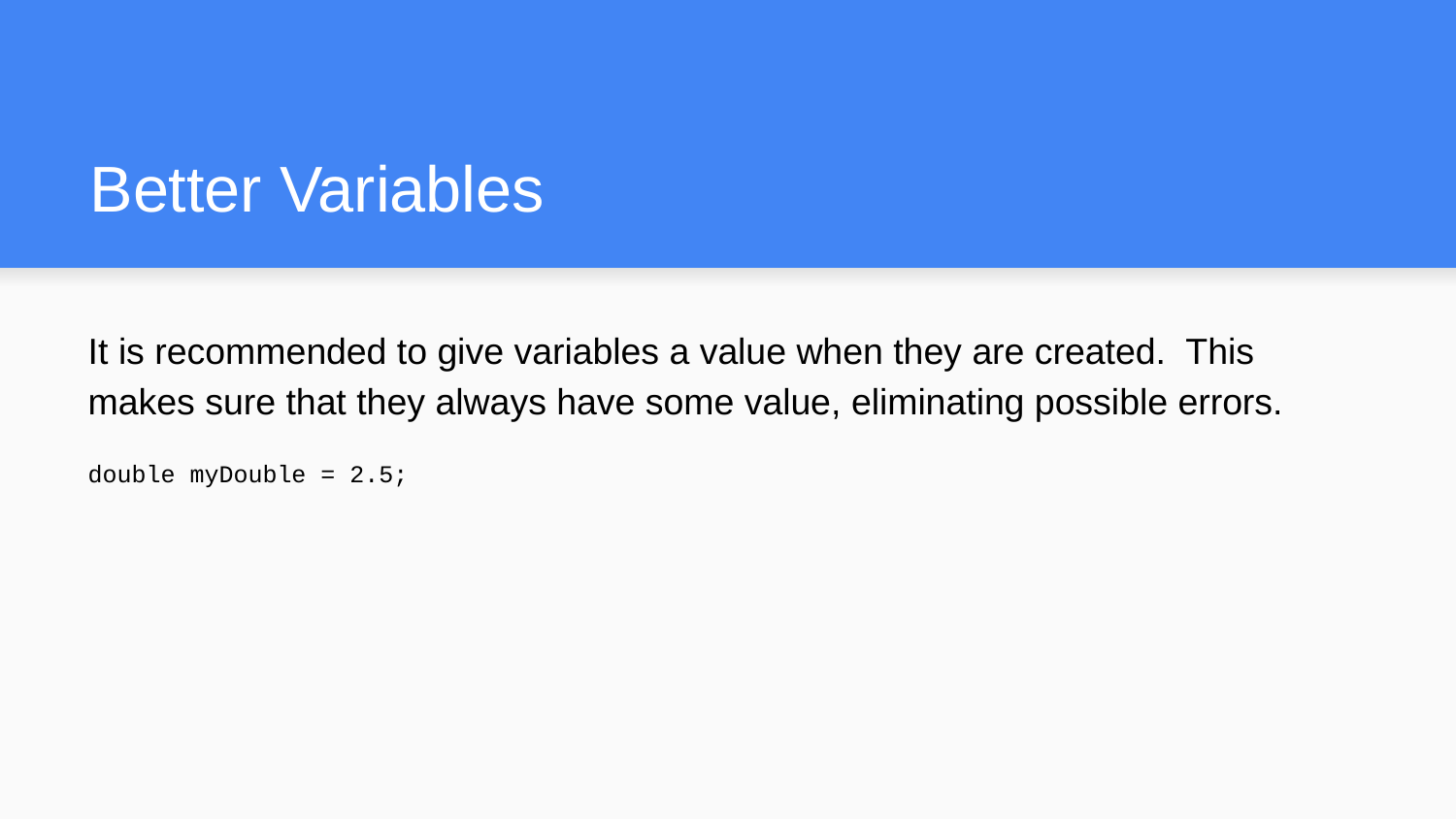

# Better Variables
It is recommended to give variables a value when they are created.  This makes sure that they always have some value, eliminating possible errors.
double myDouble = 2.5;